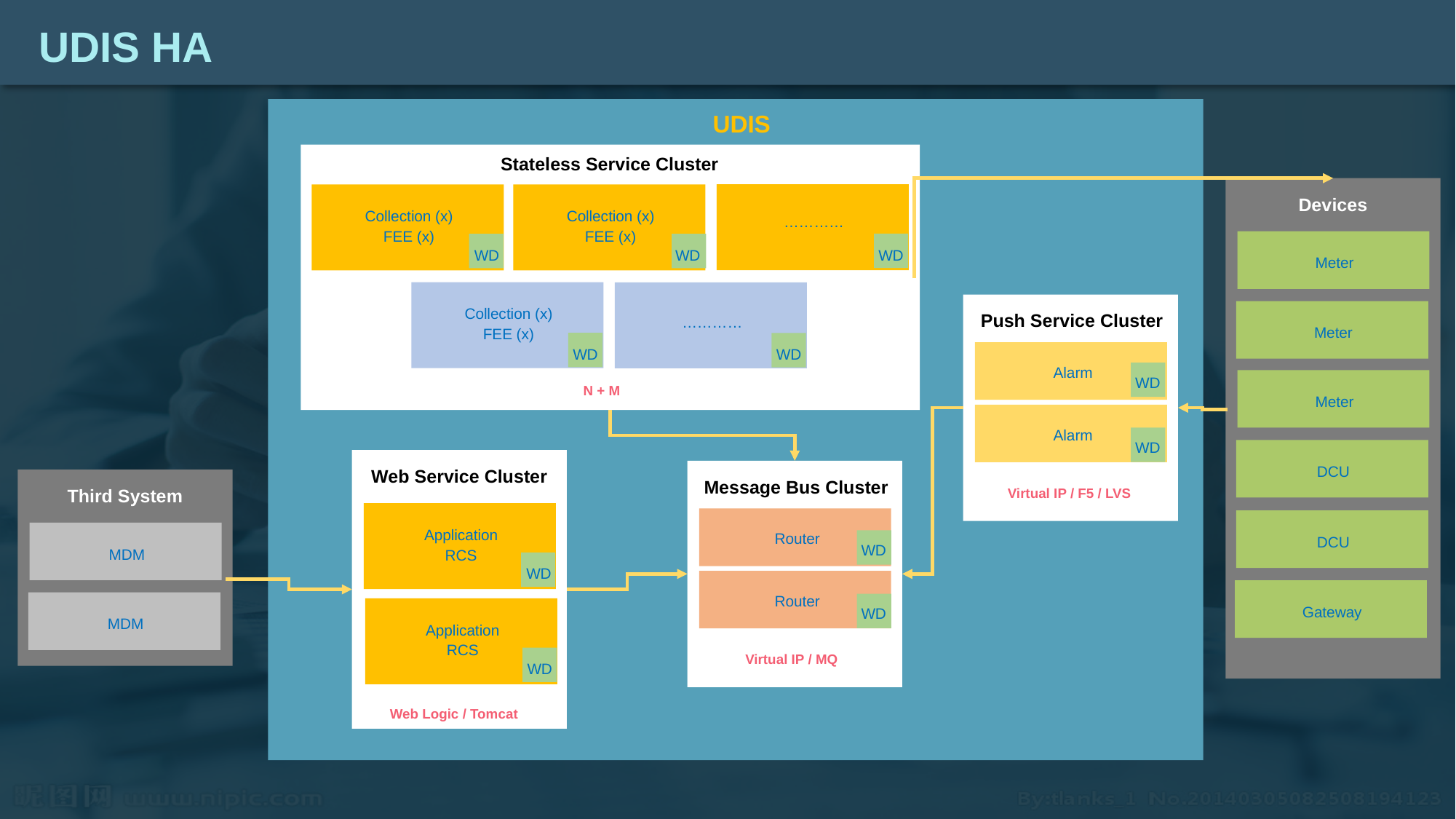

UDIS HA

UDIS

Stateless Service Cluster

Devices
Collection (x)
FEE (x)
Collection (x)
FEE (x)
…………

WD
WD
WD
Meter

Collection (x)
FEE (x)

Push Service Cluster
…………
Meter

WD
WD

Alarm

WD

N + M
Meter

Alarm

WD

DCU

Web Service Cluster

Message Bus Cluster
Third System
Virtual IP / F5 / LVS

Application
RCS

Router
DCU

WD
MDM

WD

Router

Gateway
WD
MDM
Application
RCS
Virtual IP / MQ

WD
Web Logic / Tomcat